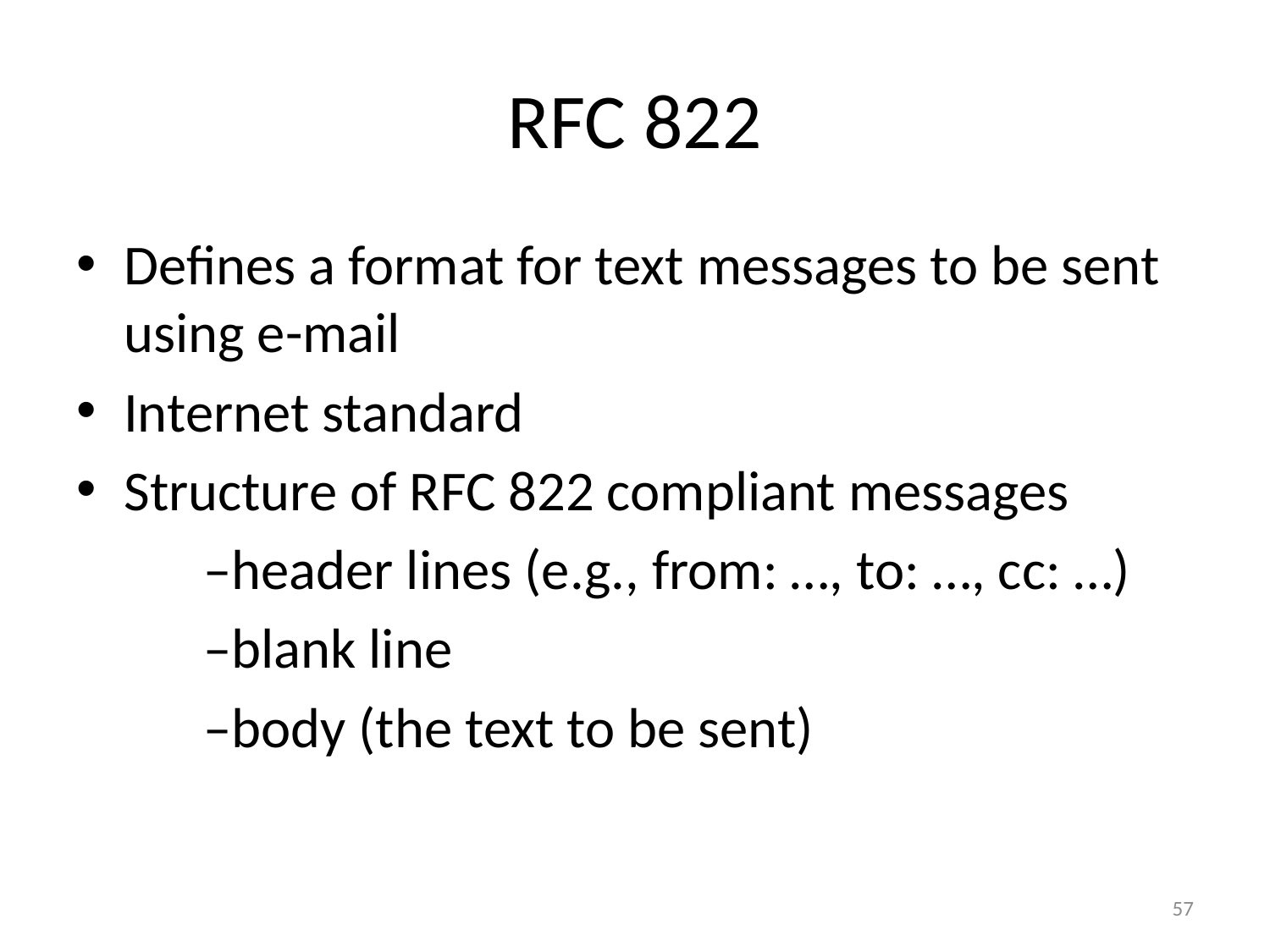

# RFC 822
Defines a format for text messages to be sent using e-mail
Internet standard
Structure of RFC 822 compliant messages
	–header lines (e.g., from: …, to: …, cc: …)
	–blank line
	–body (the text to be sent)

57